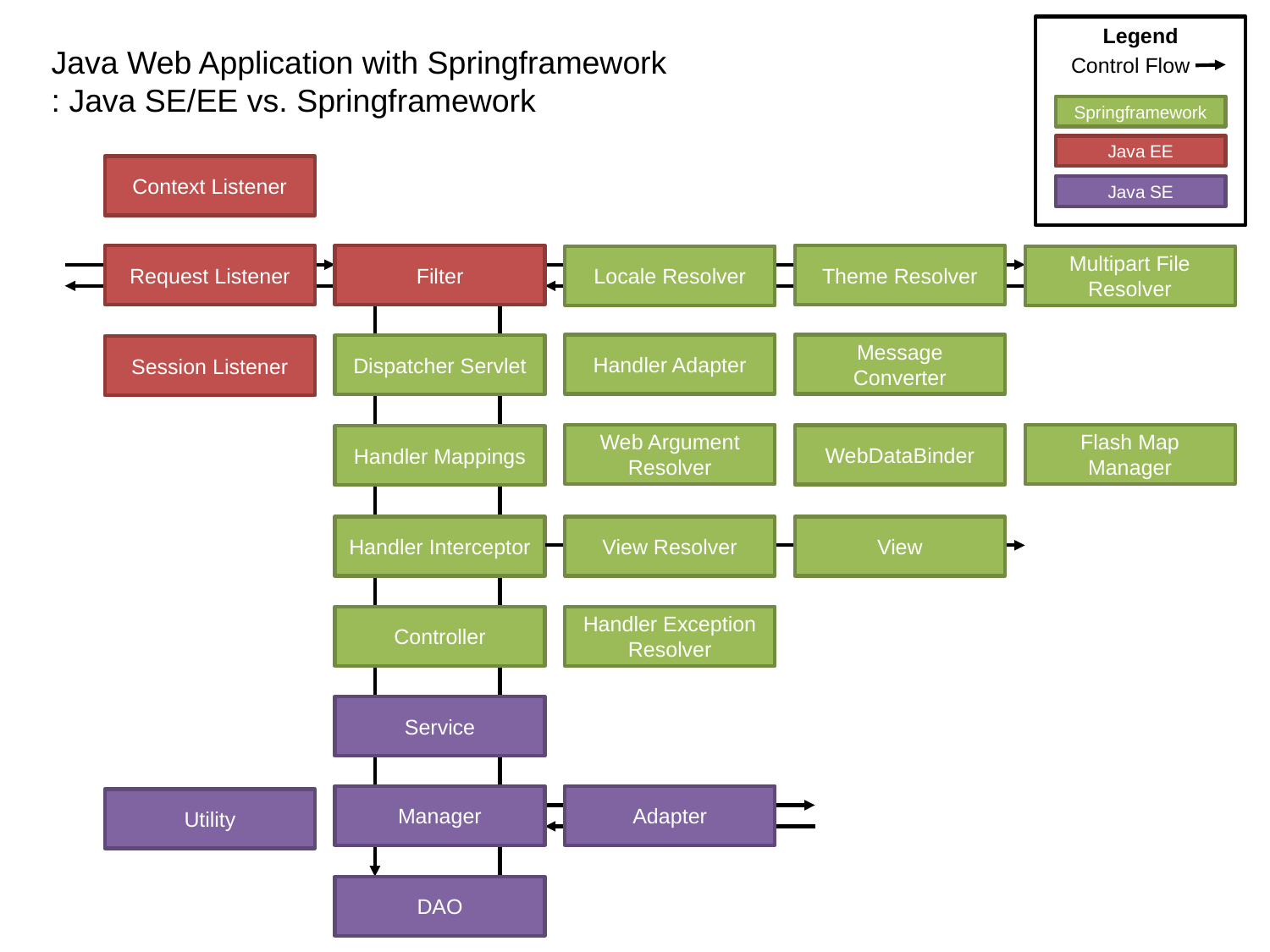

Legend
Java Web Application with Springframework
: Java SE/EE vs. Springframework
Control Flow
Springframework
Java EE
Context Listener
Java SE
Request Listener
Filter
Theme Resolver
Locale Resolver
Multipart File Resolver
Message Converter
Handler Adapter
Dispatcher Servlet
Session Listener
Web Argument Resolver
Flash Map Manager
WebDataBinder
Handler Mappings
Handler Interceptor
View Resolver
View
Controller
Handler Exception Resolver
Service
Manager
Adapter
Utility
DAO